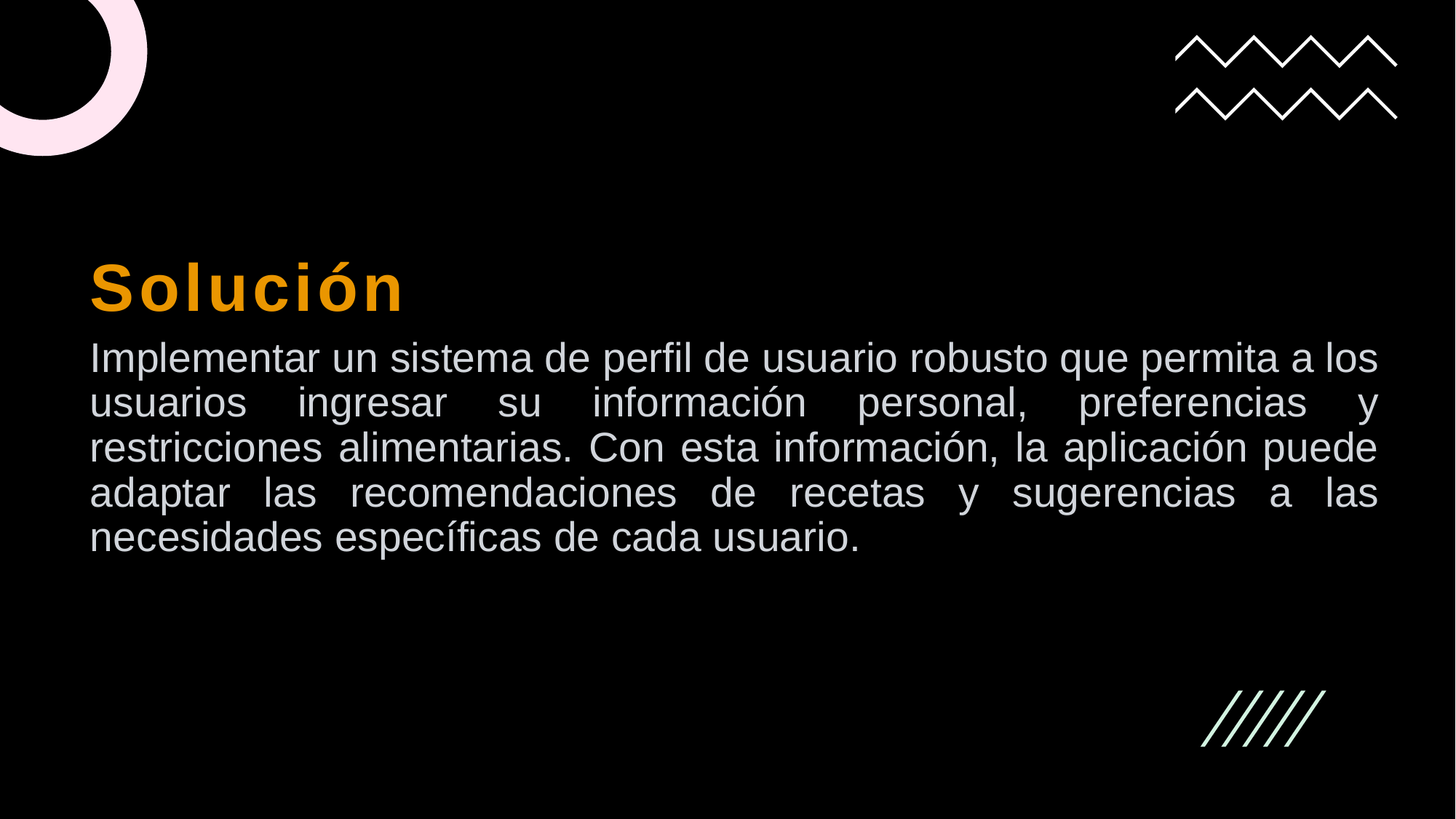

# Solución
Implementar un sistema de perfil de usuario robusto que permita a los usuarios ingresar su información personal, preferencias y restricciones alimentarias. Con esta información, la aplicación puede adaptar las recomendaciones de recetas y sugerencias a las necesidades específicas de cada usuario.